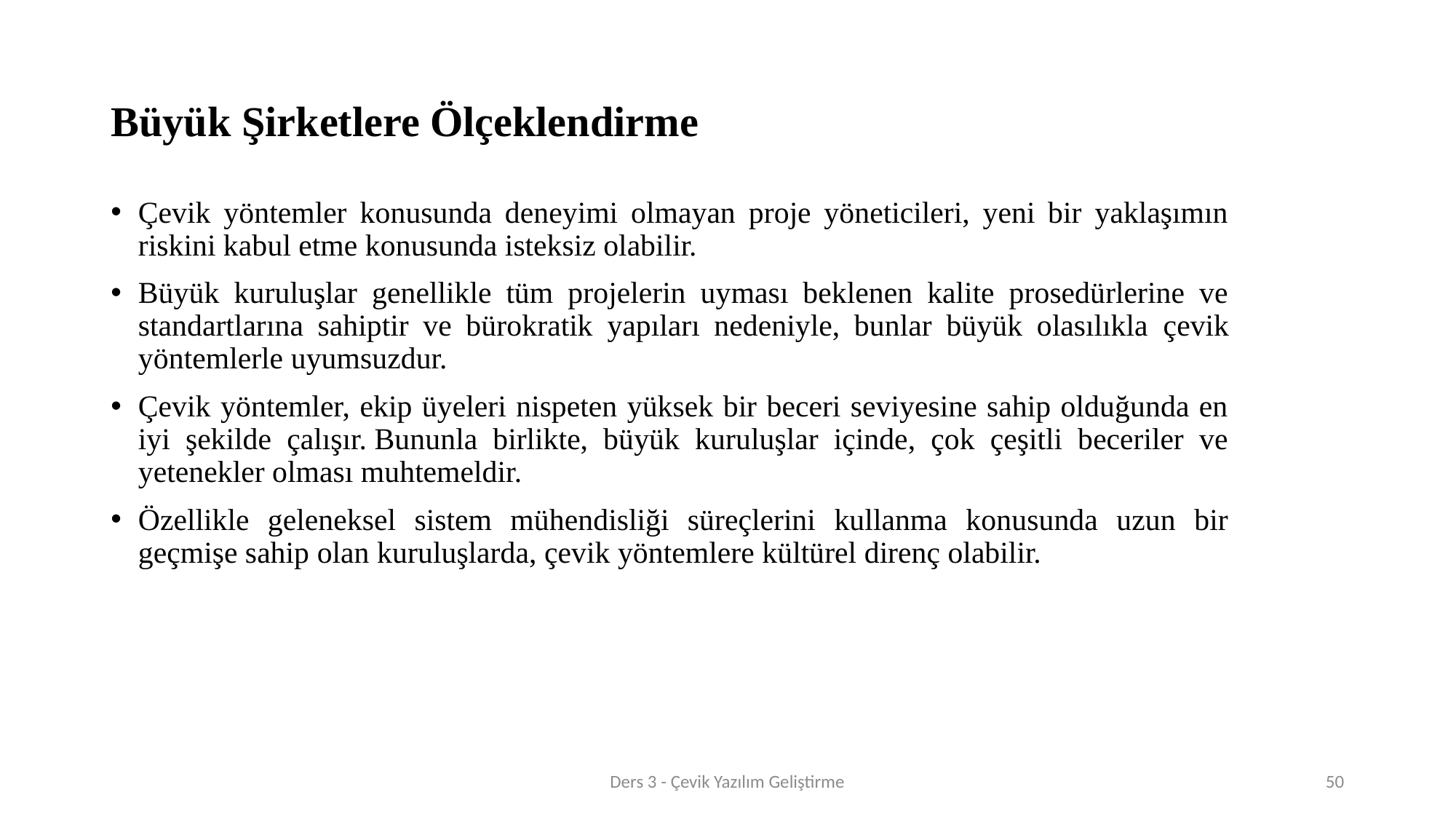

# Büyük Şirketlere Ölçeklendirme
Çevik yöntemler konusunda deneyimi olmayan proje yöneticileri, yeni bir yaklaşımın riskini kabul etme konusunda isteksiz olabilir.
Büyük kuruluşlar genellikle tüm projelerin uyması beklenen kalite prosedürlerine ve standartlarına sahiptir ve bürokratik yapıları nedeniyle, bunlar büyük olasılıkla çevik yöntemlerle uyumsuzdur.
Çevik yöntemler, ekip üyeleri nispeten yüksek bir beceri seviyesine sahip olduğunda en iyi şekilde çalışır. Bununla birlikte, büyük kuruluşlar içinde, çok çeşitli beceriler ve yetenekler olması muhtemeldir.
Özellikle geleneksel sistem mühendisliği süreçlerini kullanma konusunda uzun bir geçmişe sahip olan kuruluşlarda, çevik yöntemlere kültürel direnç olabilir.
Ders 3 - Çevik Yazılım Geliştirme
50